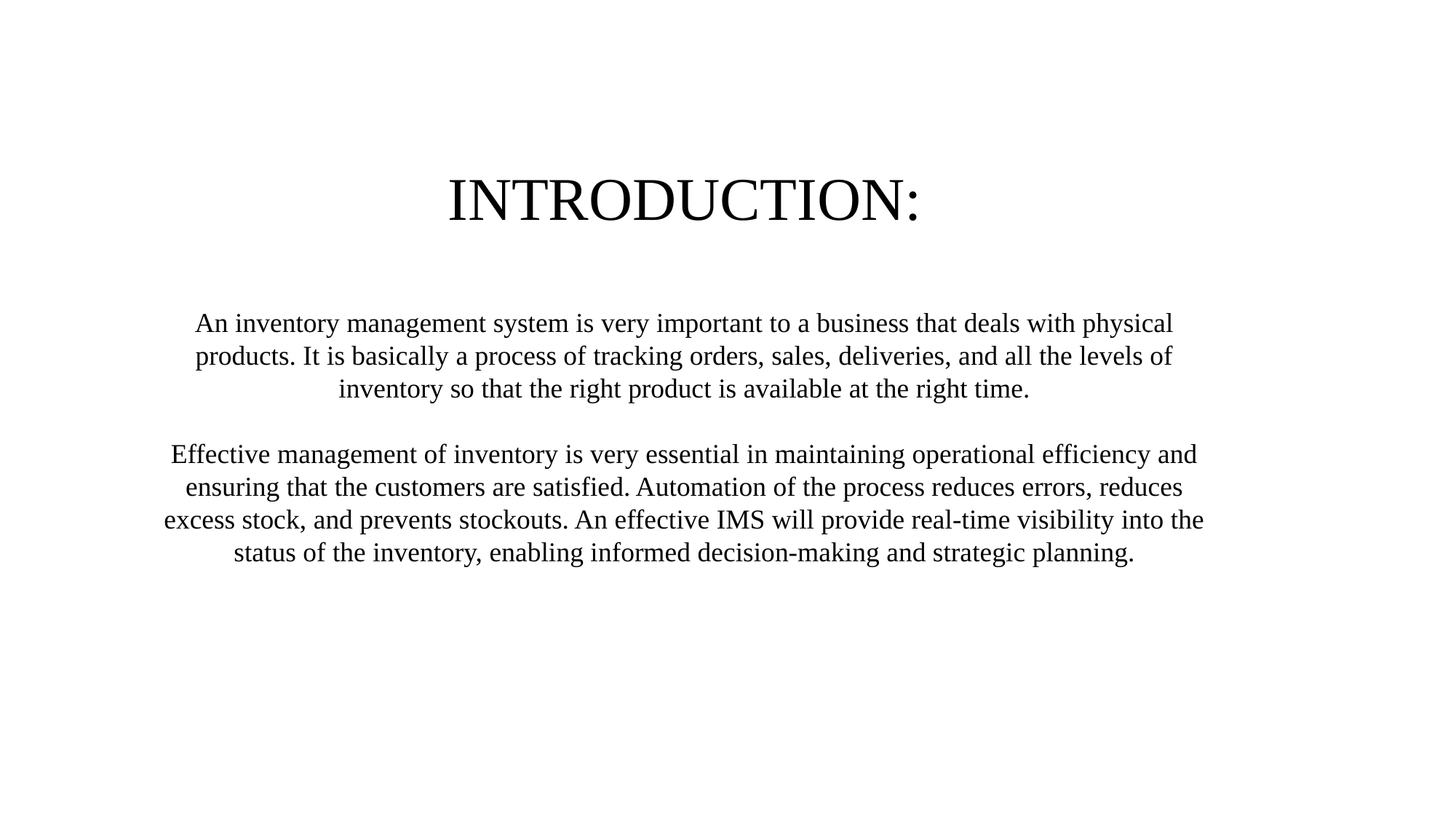

INTRODUCTION:

An inventory management system is very important to a business that deals with physical products. It is basically a process of tracking orders, sales, deliveries, and all the levels of inventory so that the right product is available at the right time.

Effective management of inventory is very essential in maintaining operational efficiency and ensuring that the customers are satisfied. Automation of the process reduces errors, reduces excess stock, and prevents stockouts. An effective IMS will provide real-time visibility into the status of the inventory, enabling informed decision-making and strategic planning.